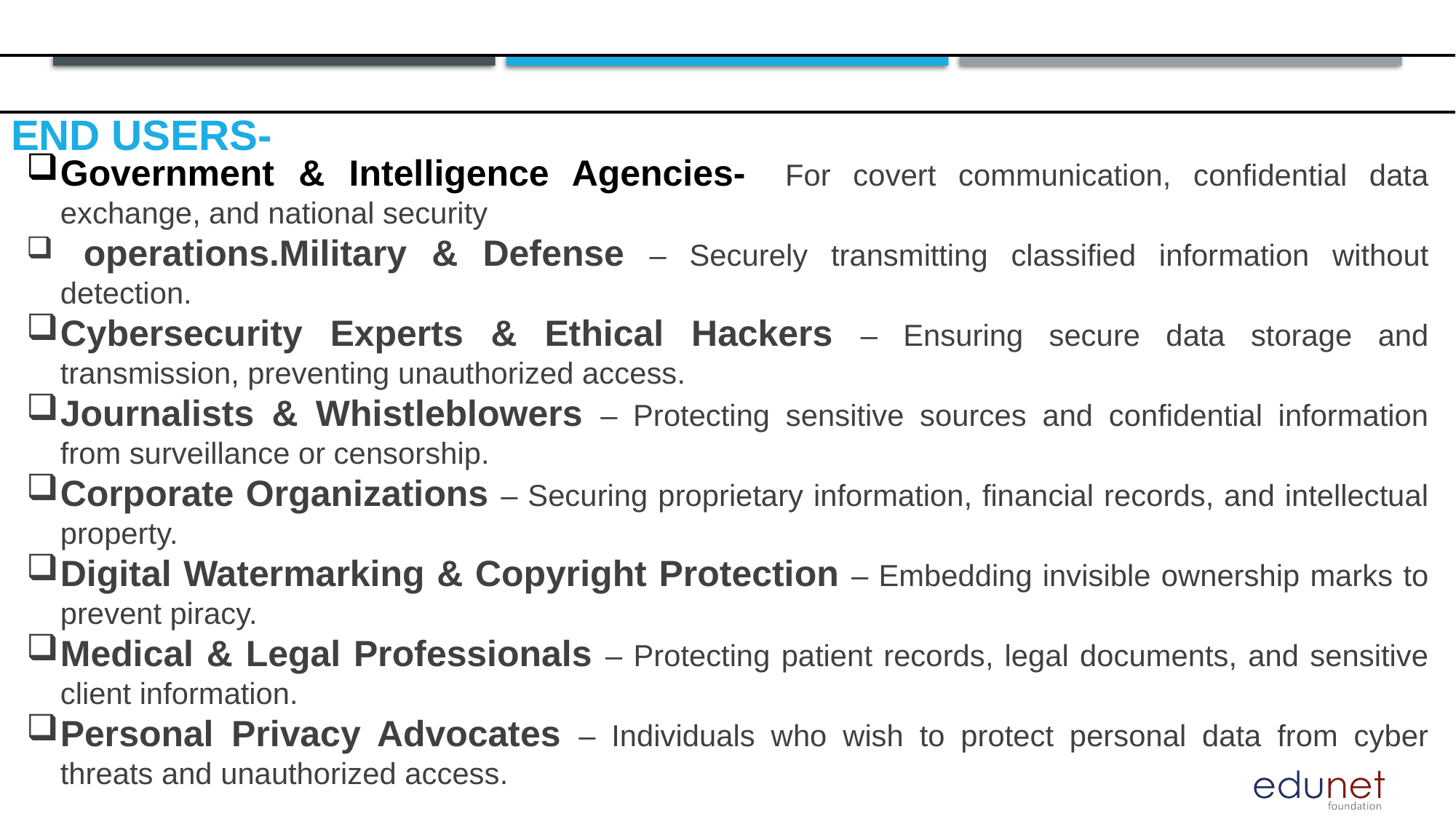

# End users-

Government & Intelligence Agencies-– For covert communication, confidential data exchange, and national security
 operations.Military & Defense – Securely transmitting classified information without detection.
Cybersecurity Experts & Ethical Hackers – Ensuring secure data storage and transmission, preventing unauthorized access.
Journalists & Whistleblowers – Protecting sensitive sources and confidential information from surveillance or censorship.
Corporate Organizations – Securing proprietary information, financial records, and intellectual property.
Digital Watermarking & Copyright Protection – Embedding invisible ownership marks to prevent piracy.
Medical & Legal Professionals – Protecting patient records, legal documents, and sensitive client information.
Personal Privacy Advocates – Individuals who wish to protect personal data from cyber threats and unauthorized access...

1. Purpose & Use Cases
Secure Communication: Sending hidden messages without detection.
Digital Watermarking: Protecting intellectual property by embedding copyright data.
Medical Data Security: Hiding patient information in medical images.